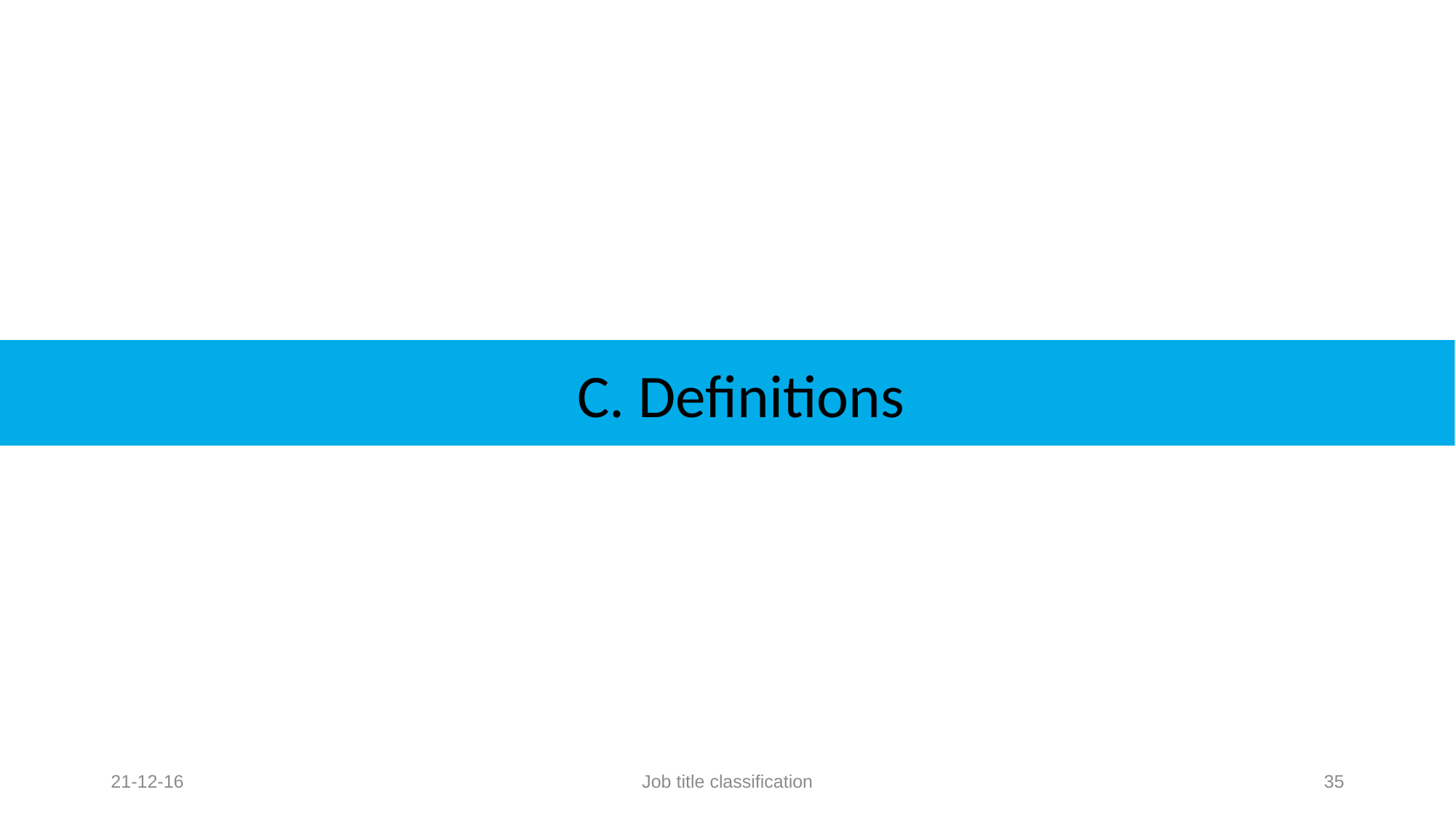

C. Definitions
21-12-16
Job title classification
35